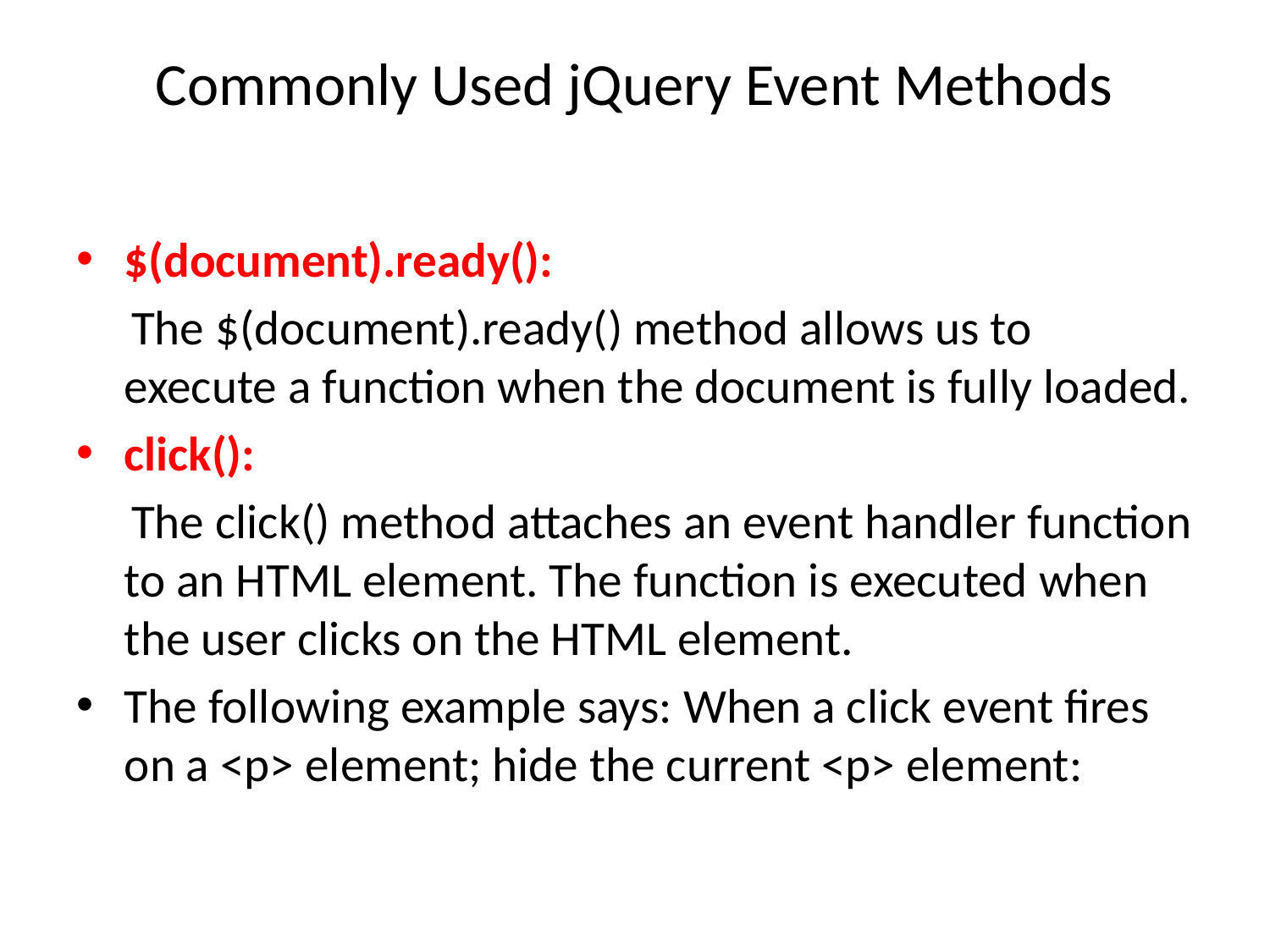

# Commonly Used jQuery Event Methods
$(document).ready():
     The $(document).ready() method allows us to execute a function when the document is fully loaded.
click():
     The click() method attaches an event handler function to an HTML element. The function is executed when the user clicks on the HTML element.
The following example says: When a click event fires on a <p> element; hide the current <p> element: